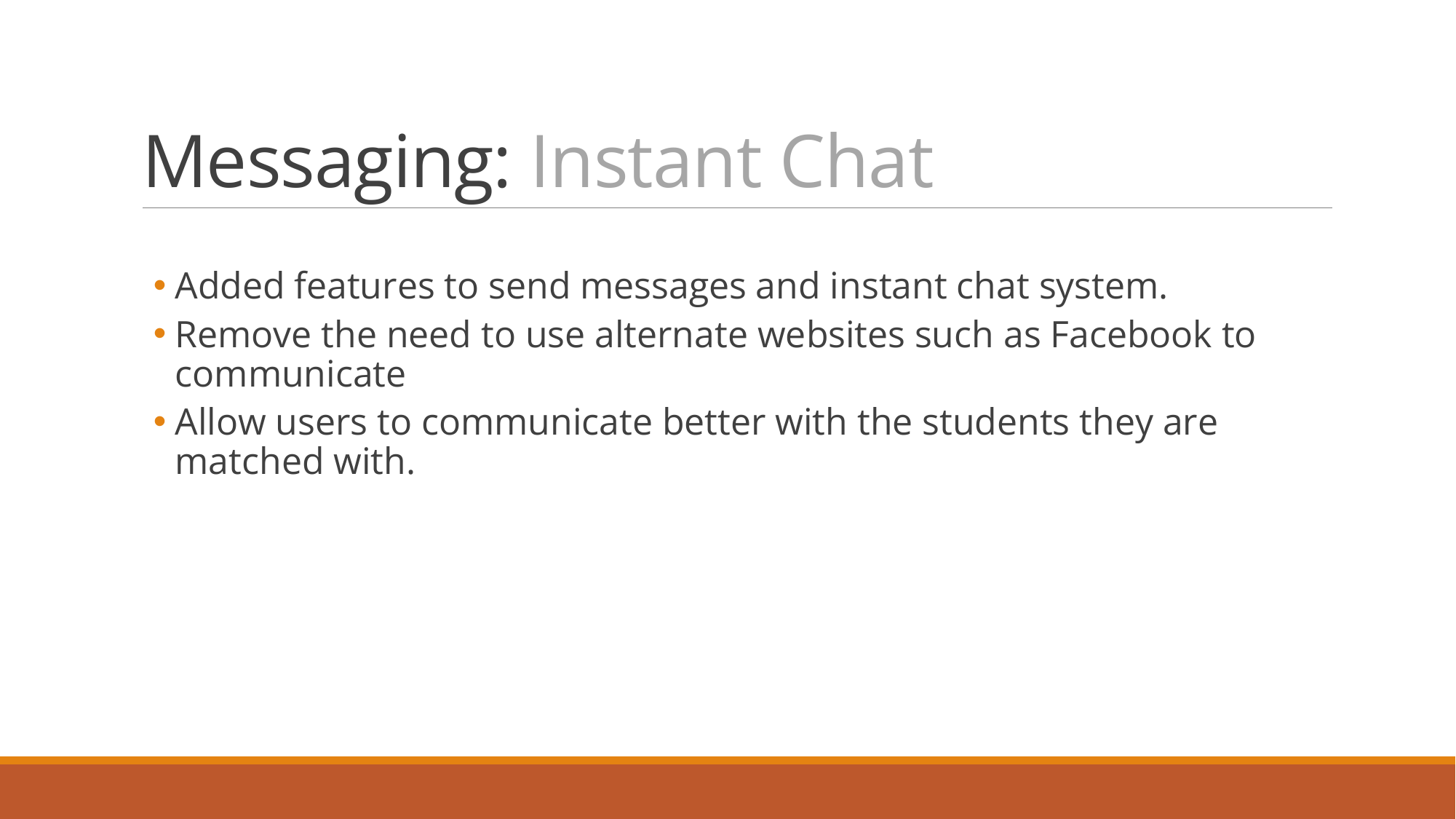

# Messaging: Instant Chat
Added features to send messages and instant chat system.
Remove the need to use alternate websites such as Facebook to communicate
Allow users to communicate better with the students they are matched with.